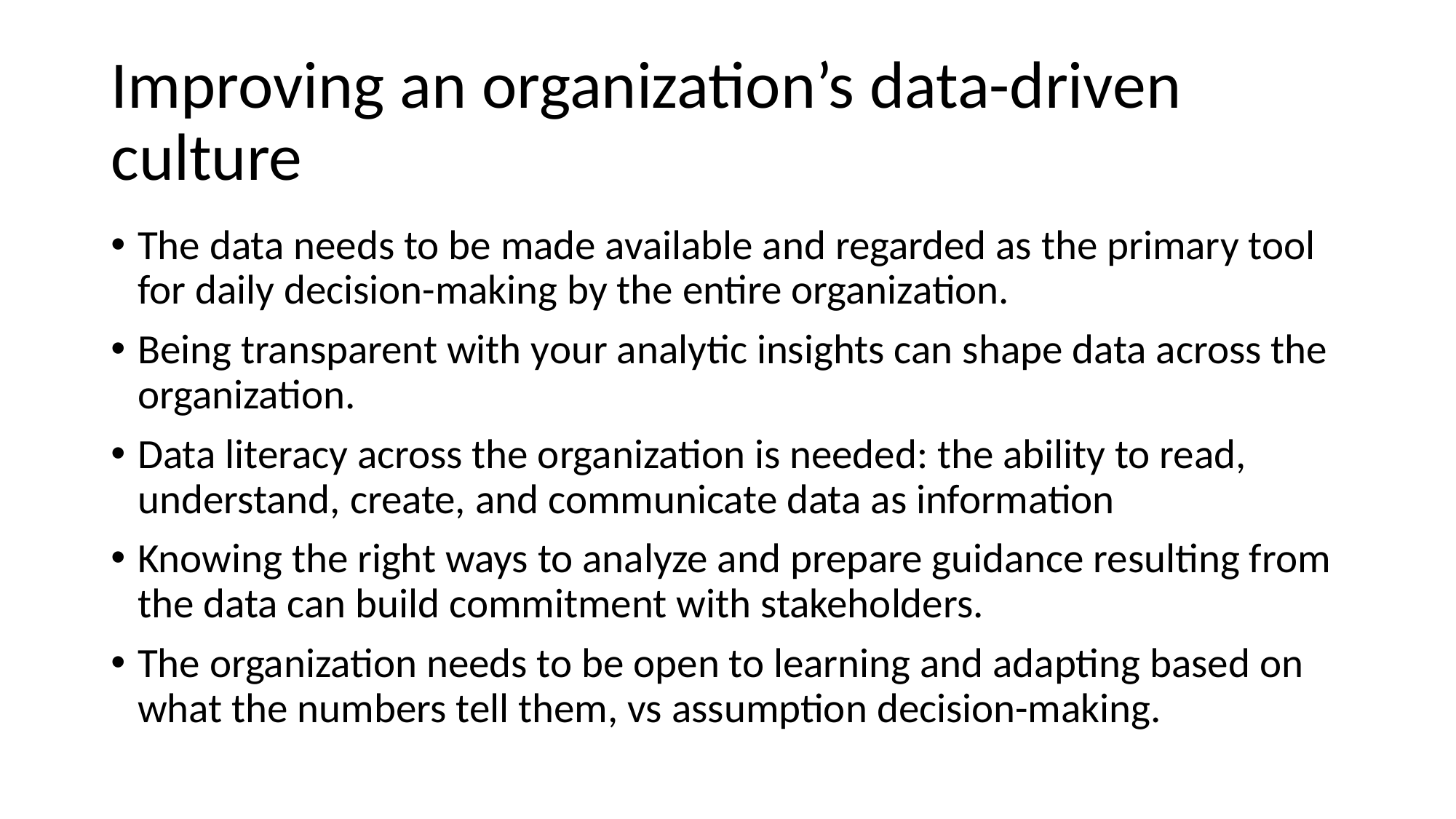

# Improving an organization’s data-driven culture
The data needs to be made available and regarded as the primary tool for daily decision-making by the entire organization.
Being transparent with your analytic insights can shape data across the organization.
Data literacy across the organization is needed: the ability to read, understand, create, and communicate data as information
Knowing the right ways to analyze and prepare guidance resulting from the data can build commitment with stakeholders.
The organization needs to be open to learning and adapting based on what the numbers tell them, vs assumption decision-making.